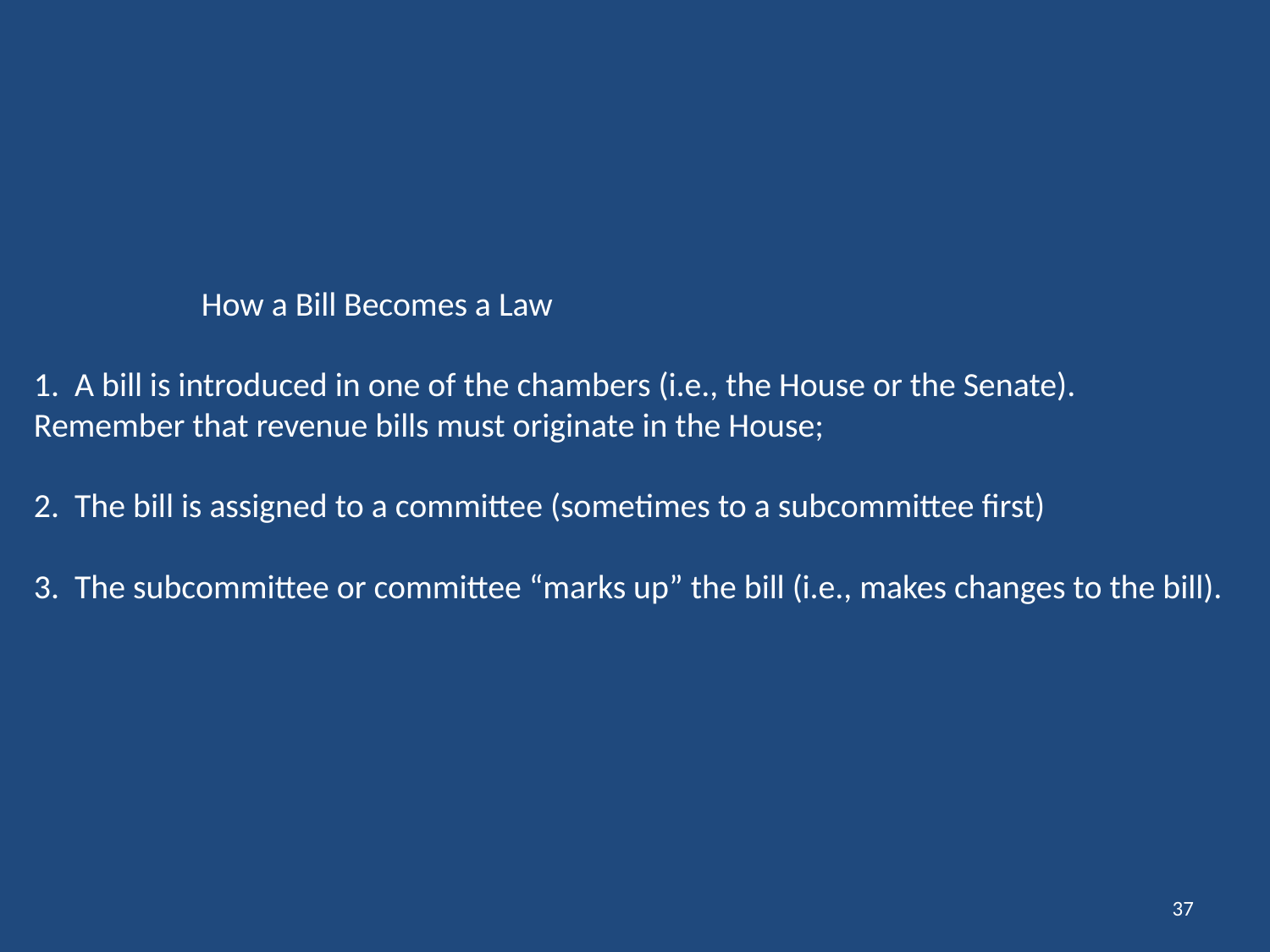

# How a Bill Becomes a Law 1.  A bill is introduced in one of the chambers (i.e., the House or the Senate).  Remember that revenue bills must originate in the House; 2.  The bill is assigned to a committee (sometimes to a subcommittee first) 3.  The subcommittee or committee “marks up” the bill (i.e., makes changes to the bill).
37